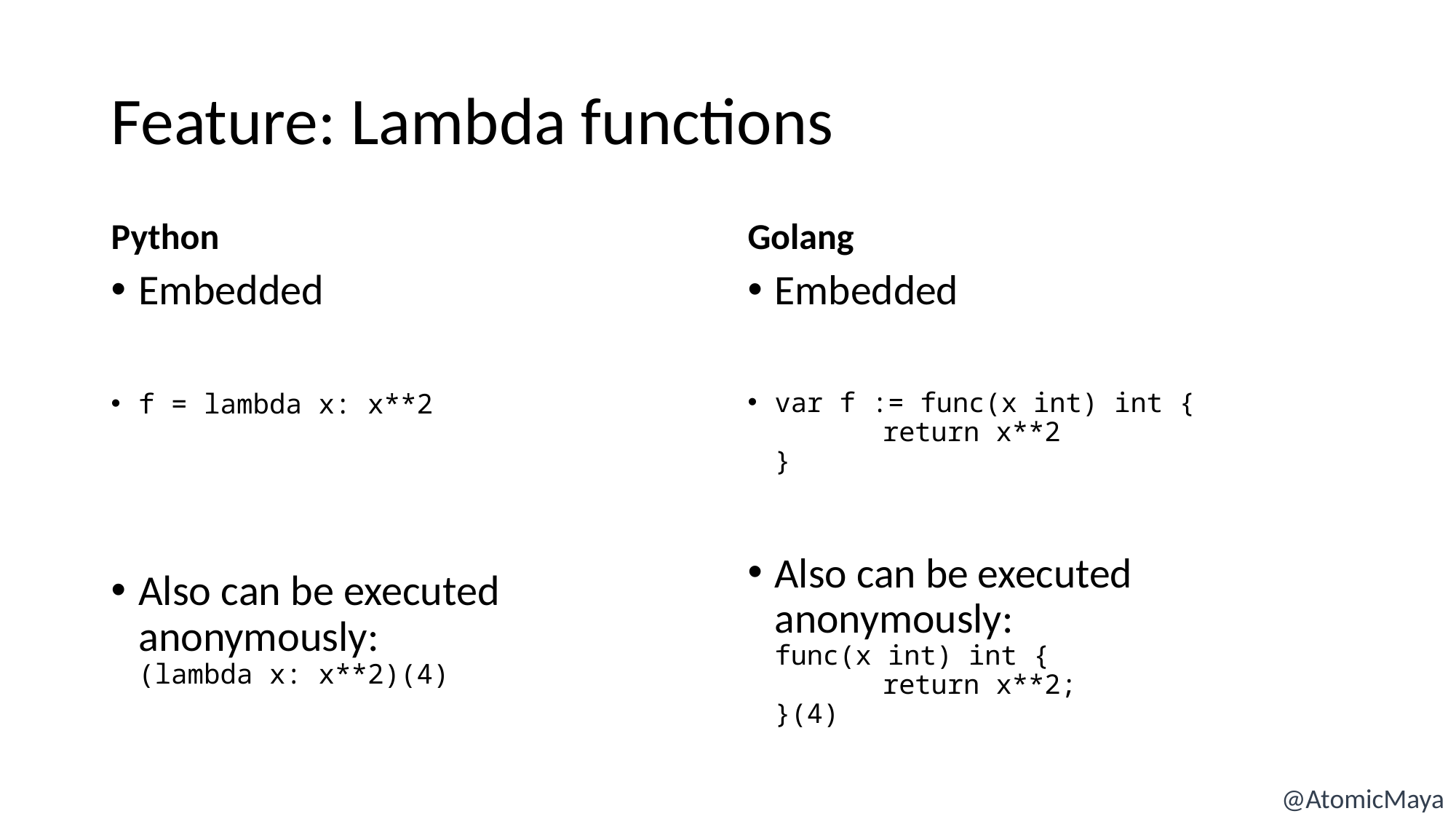

# Feature: Lambda functions
Python
Golang
Embedded

f = lambda x: x**2

Also can be executed anonymously:
(lambda x: x**2)(4)

Embedded

var f := func(x int) int {
	return x**2
}

Also can be executed anonymously:
func(x int) int {
	return x**2;
}(4)
@AtomicMaya